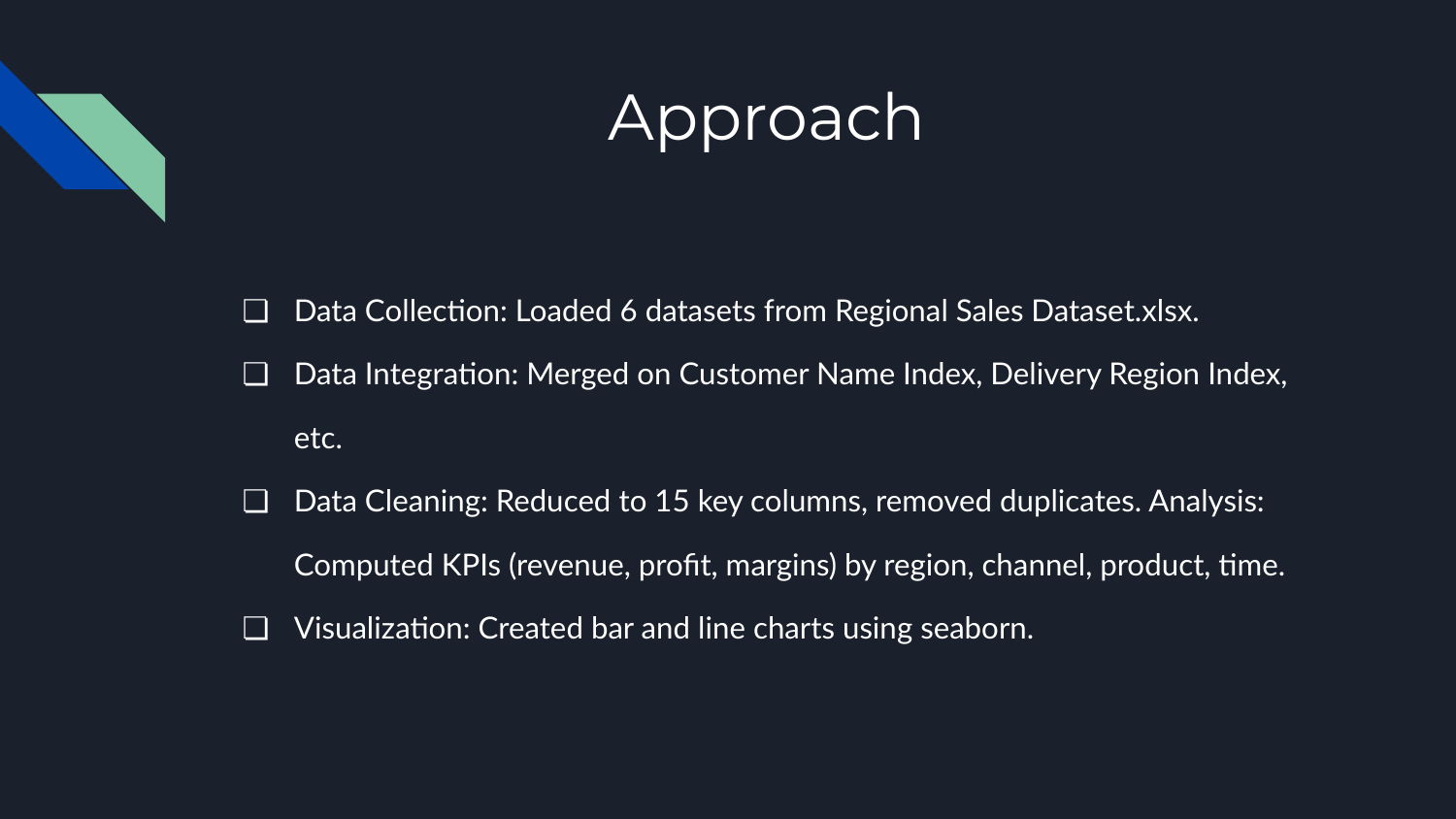

# Approach
Data Collection: Loaded 6 datasets from Regional Sales Dataset.xlsx.
Data Integration: Merged on Customer Name Index, Delivery Region Index, etc.
Data Cleaning: Reduced to 15 key columns, removed duplicates. Analysis: Computed KPIs (revenue, profit, margins) by region, channel, product, time.
Visualization: Created bar and line charts using seaborn.